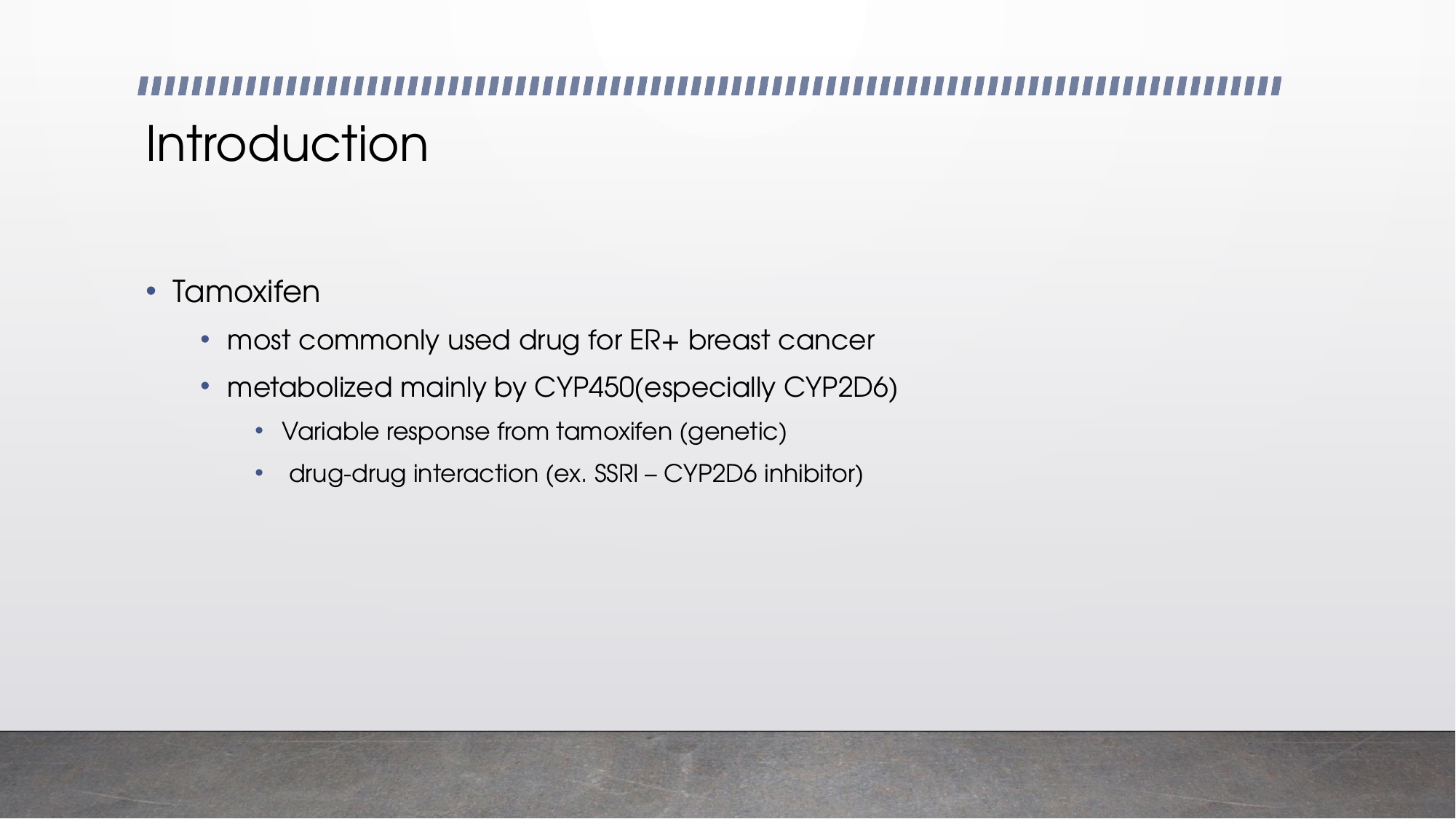

# Introduction
Tamoxifen
most commonly used drug for ER+ breast cancer
metabolized mainly by CYP450(especially CYP2D6)
Variable response from tamoxifen (genetic)
 drug-drug interaction (ex. SSRI – CYP2D6 inhibitor)